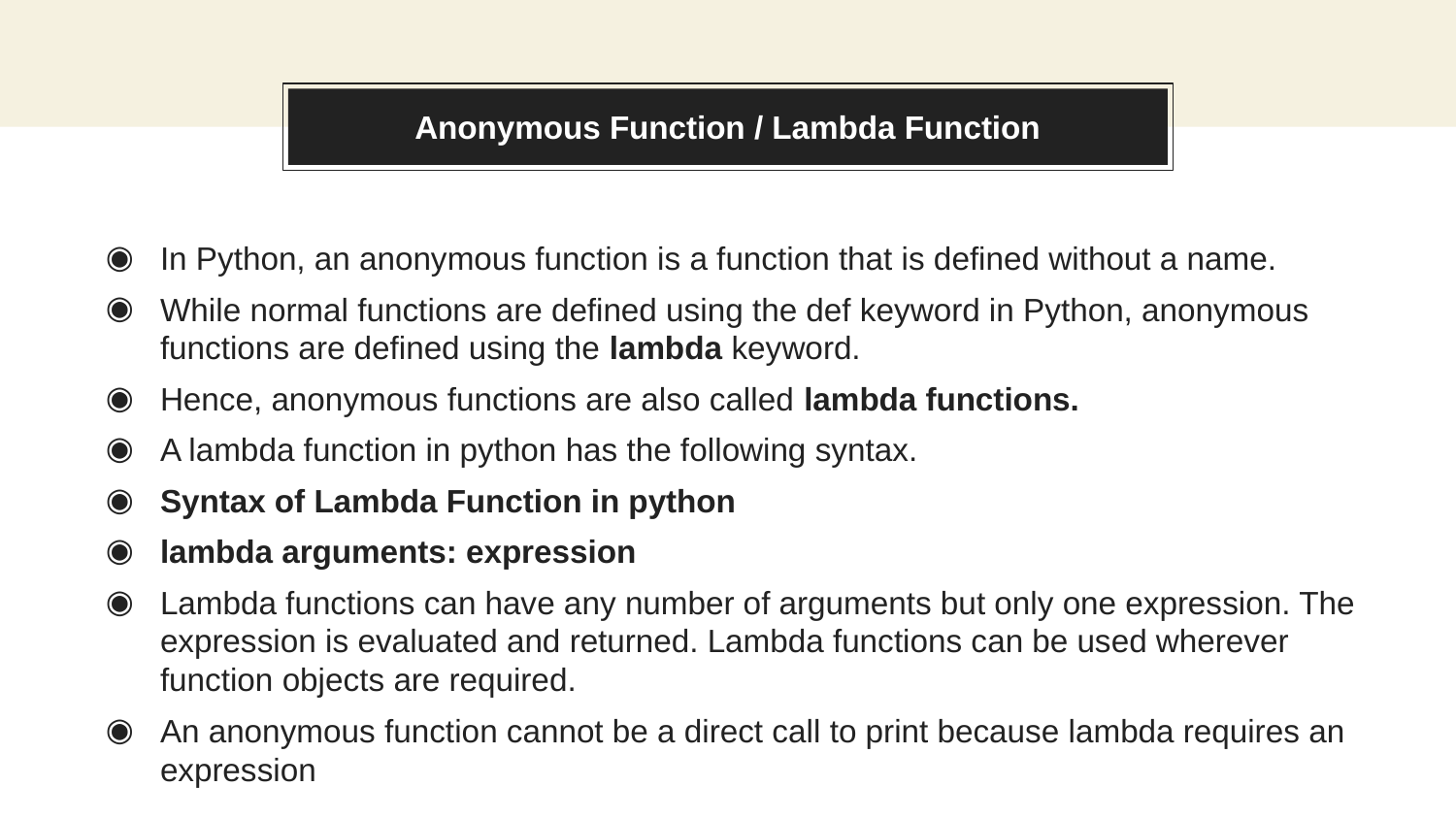

# Anonymous Function / Lambda Function
In Python, an anonymous function is a function that is defined without a name.
While normal functions are defined using the def keyword in Python, anonymous functions are defined using the lambda keyword.
Hence, anonymous functions are also called lambda functions.
A lambda function in python has the following syntax.
Syntax of Lambda Function in python
lambda arguments: expression
Lambda functions can have any number of arguments but only one expression. The expression is evaluated and returned. Lambda functions can be used wherever function objects are required.
An anonymous function cannot be a direct call to print because lambda requires an expression